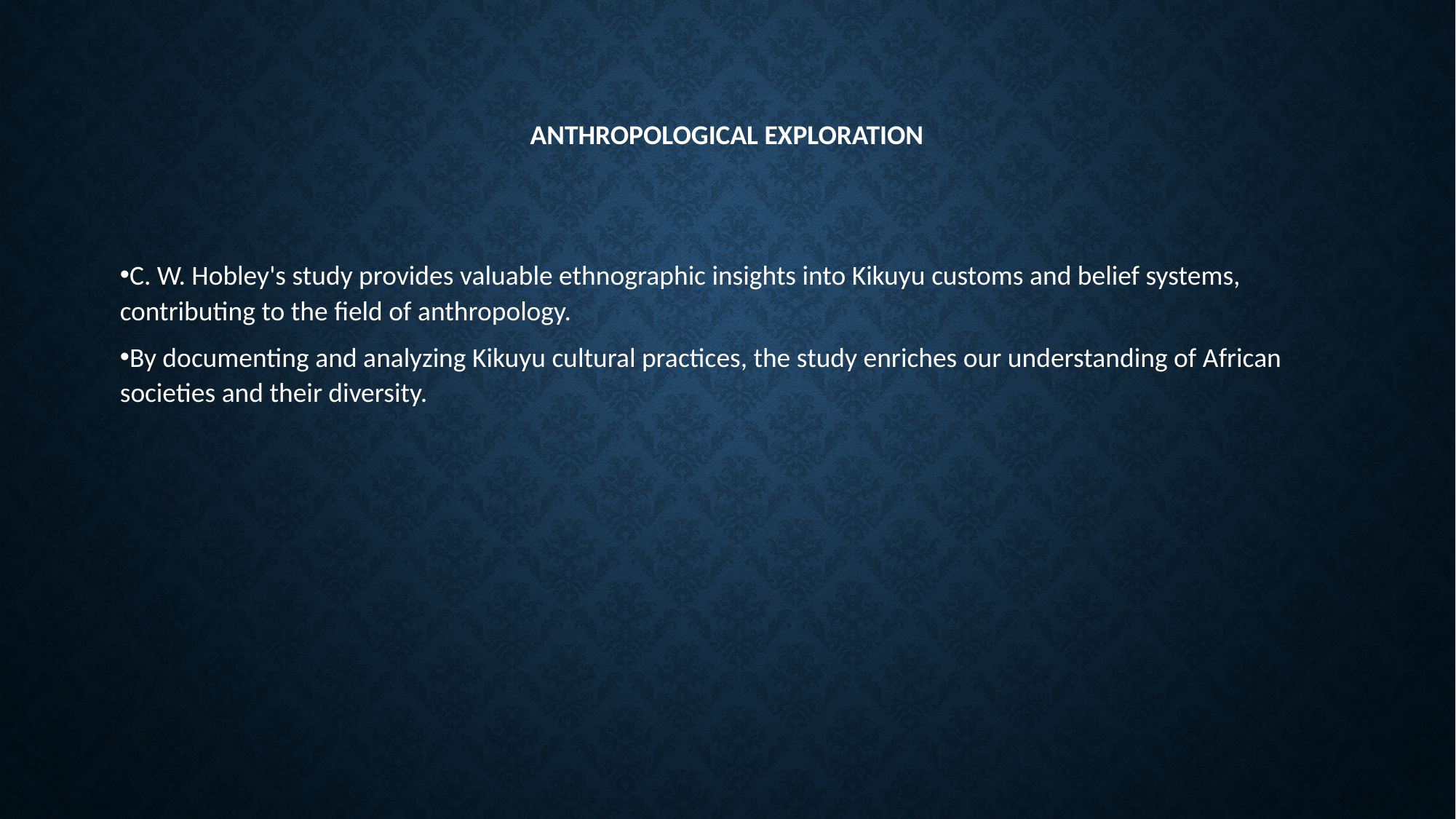

# Anthropological Exploration
C. W. Hobley's study provides valuable ethnographic insights into Kikuyu customs and belief systems, contributing to the field of anthropology.
By documenting and analyzing Kikuyu cultural practices, the study enriches our understanding of African societies and their diversity.